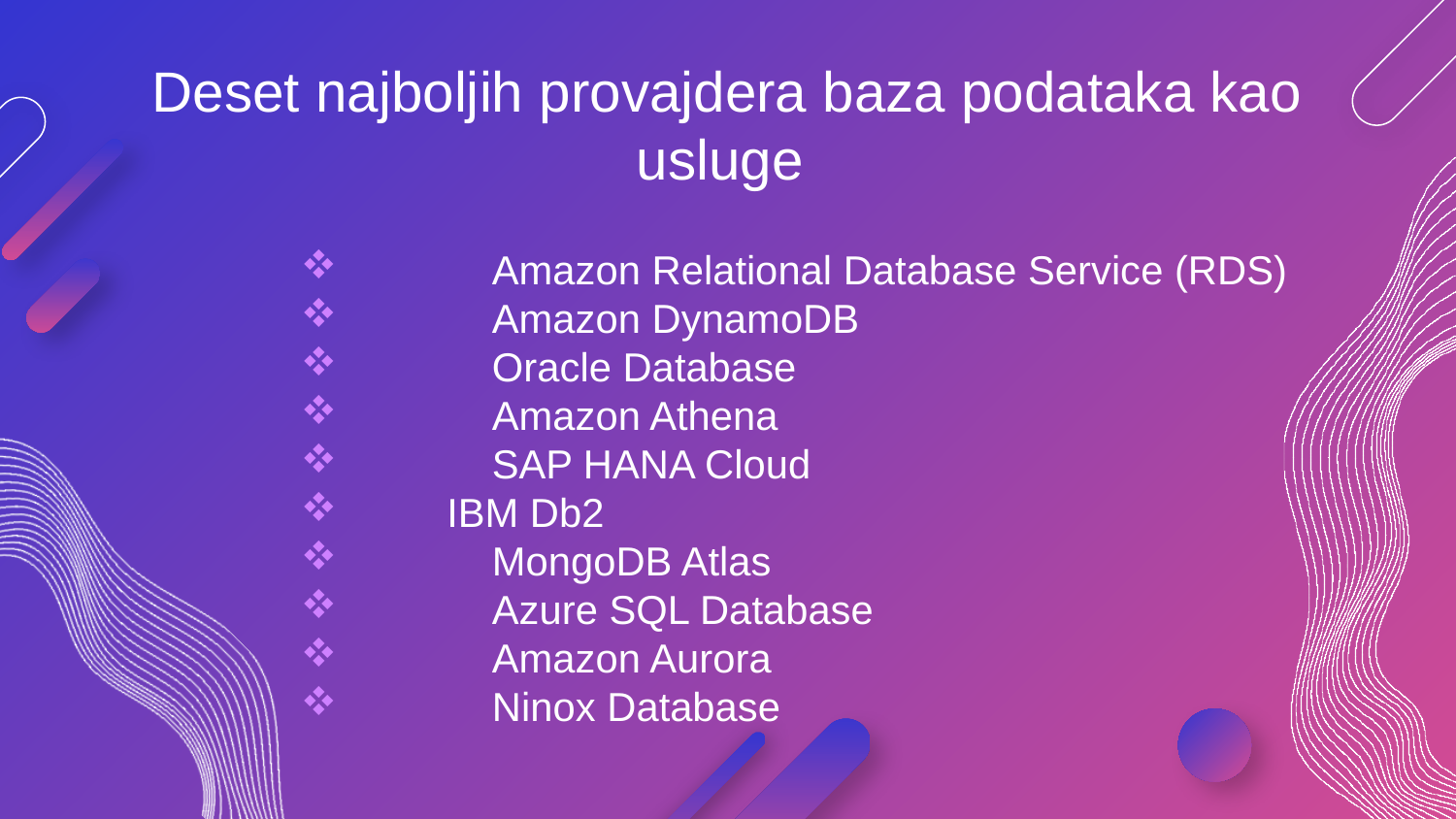

# Deset najboljih provajdera baza podataka kao usluge
	Amazon Relational Database Service (RDS)
	Amazon DynamoDB
	Oracle Database
	Amazon Athena
	SAP HANA Cloud
         IBM Db2
	MongoDB Atlas
	Azure SQL Database
	Amazon Aurora
	Ninox Database